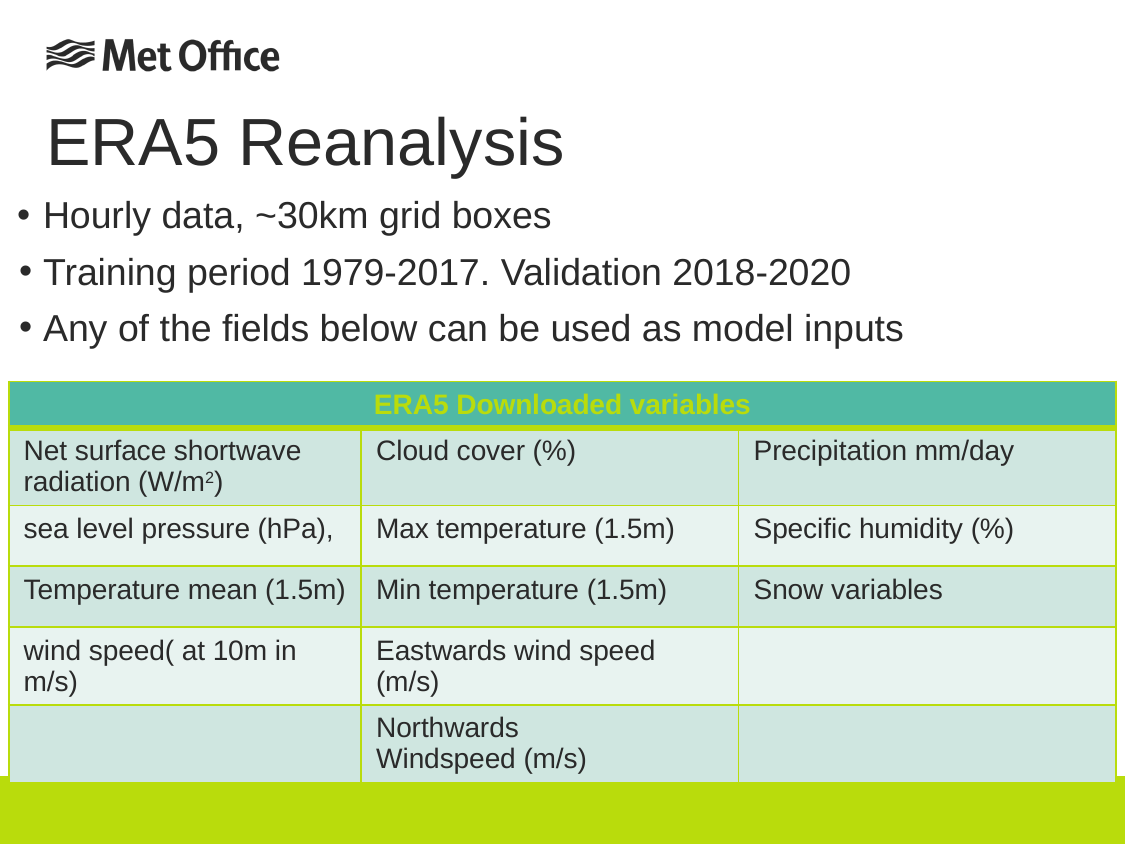

# ERA5 Reanalysis
Hourly data, ~30km grid boxes
Training period 1979-2017. Validation 2018-2020
Any of the fields below can be used as model inputs

| ERA5 Downloaded variables |  |  |
| --- | --- | --- |
| Net surface shortwave radiation (W/m2) | Cloud cover (%) | Precipitation mm/day |
| sea level pressure (hPa), | Max temperature (1.5m) | Specific humidity (%) |
| Temperature mean (1.5m) | Min temperature (1.5m) | Snow variables |
| wind speed( at 10m in m/s) | Eastwards wind speed (m/s) |  |
|  | Northwards Windspeed (m/s) |  |